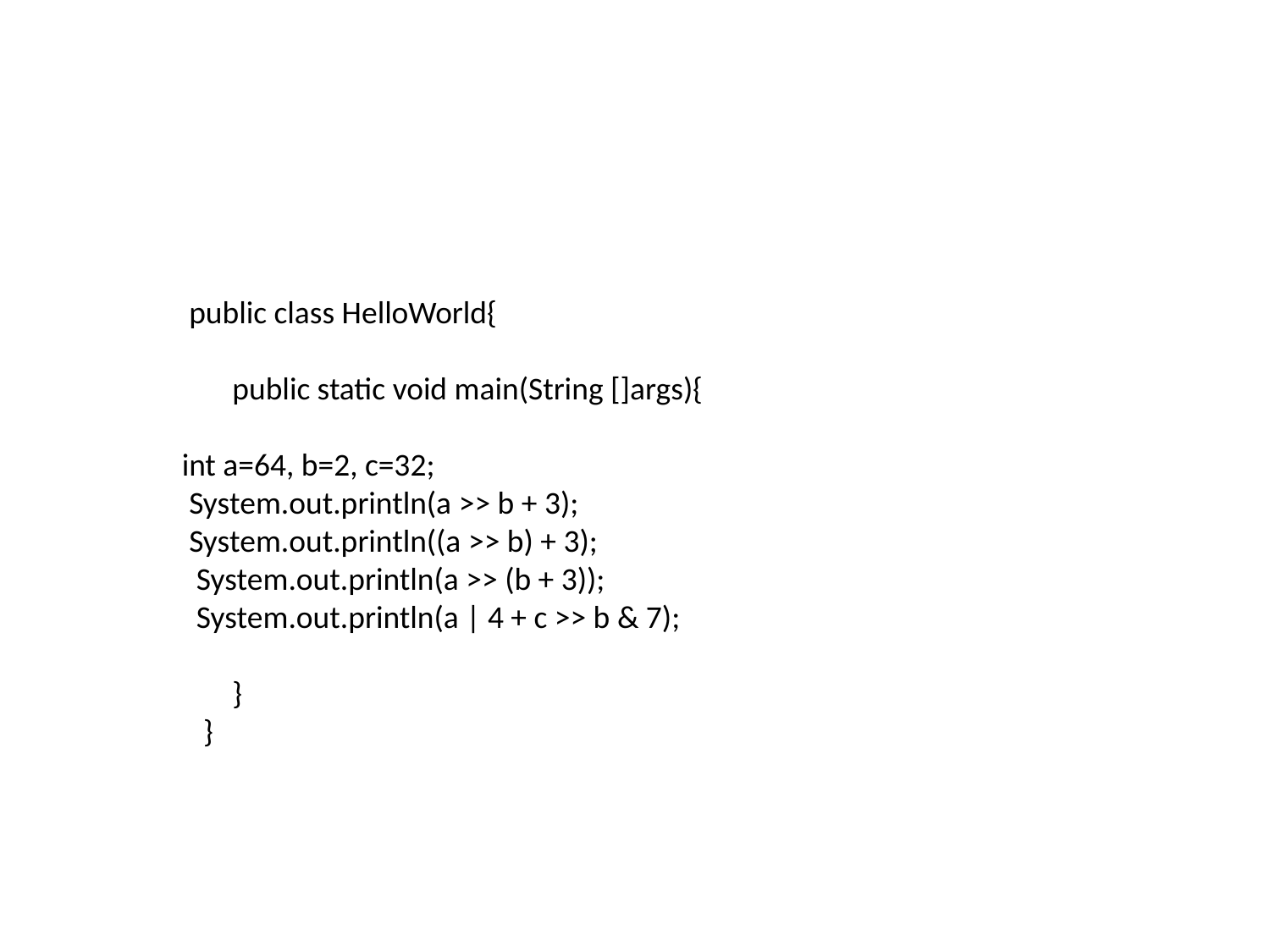

#

 public class HelloWorld{

       public static void main(String []args){

int a=64, b=2, c=32;
 System.out.println(a >> b + 3);
 System.out.println((a >> b) + 3);
  System.out.println(a >> (b + 3));
  System.out.println(a | 4 + c >> b & 7);

       }
   }